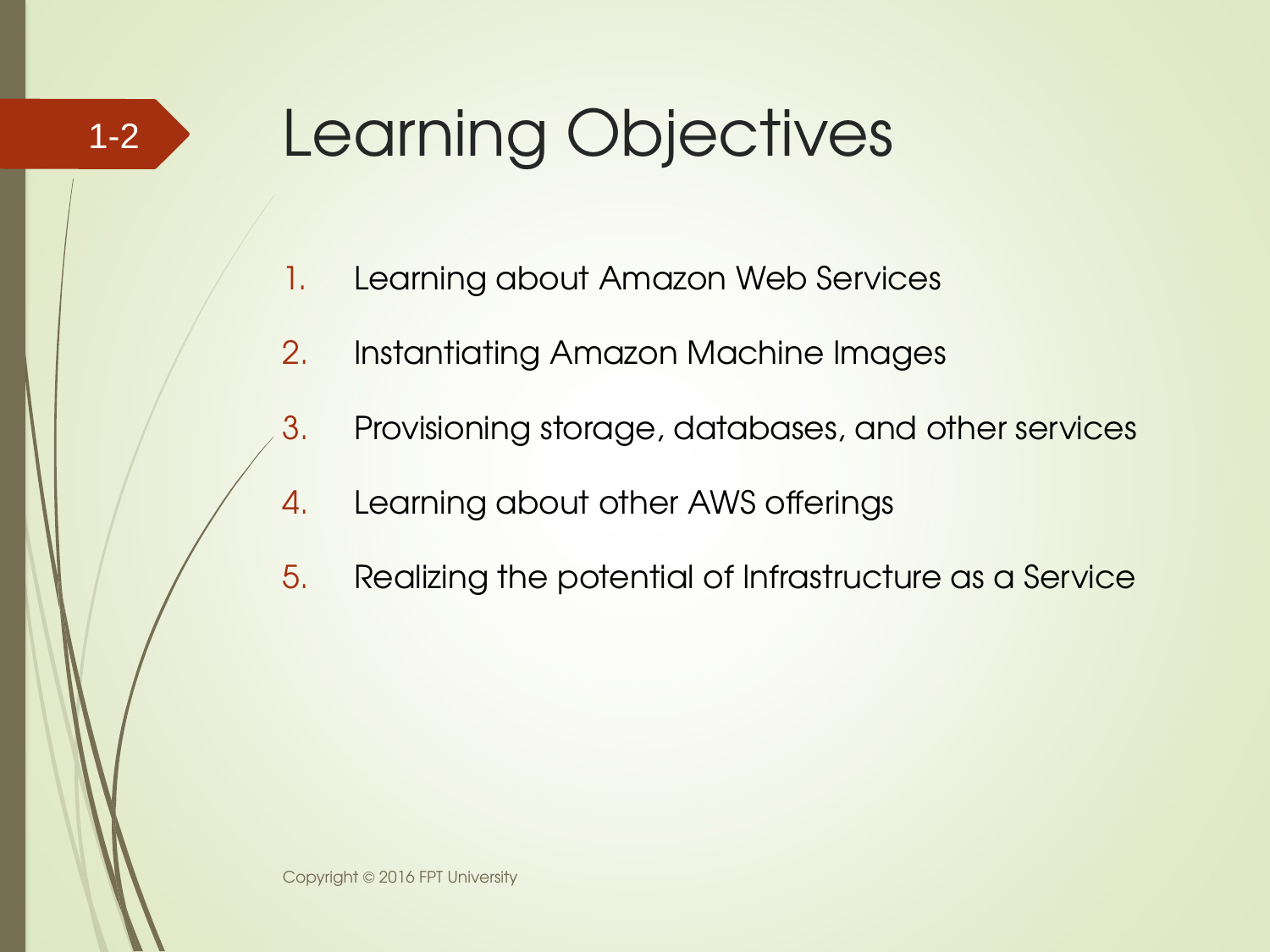

# Learning Objectives
1-2
Learning about Amazon Web Services
Instantiating Amazon Machine Images
Provisioning storage, databases, and other services
Learning about other AWS offerings
Realizing the potential of Infrastructure as a Service
Copyright © 2016 FPT University